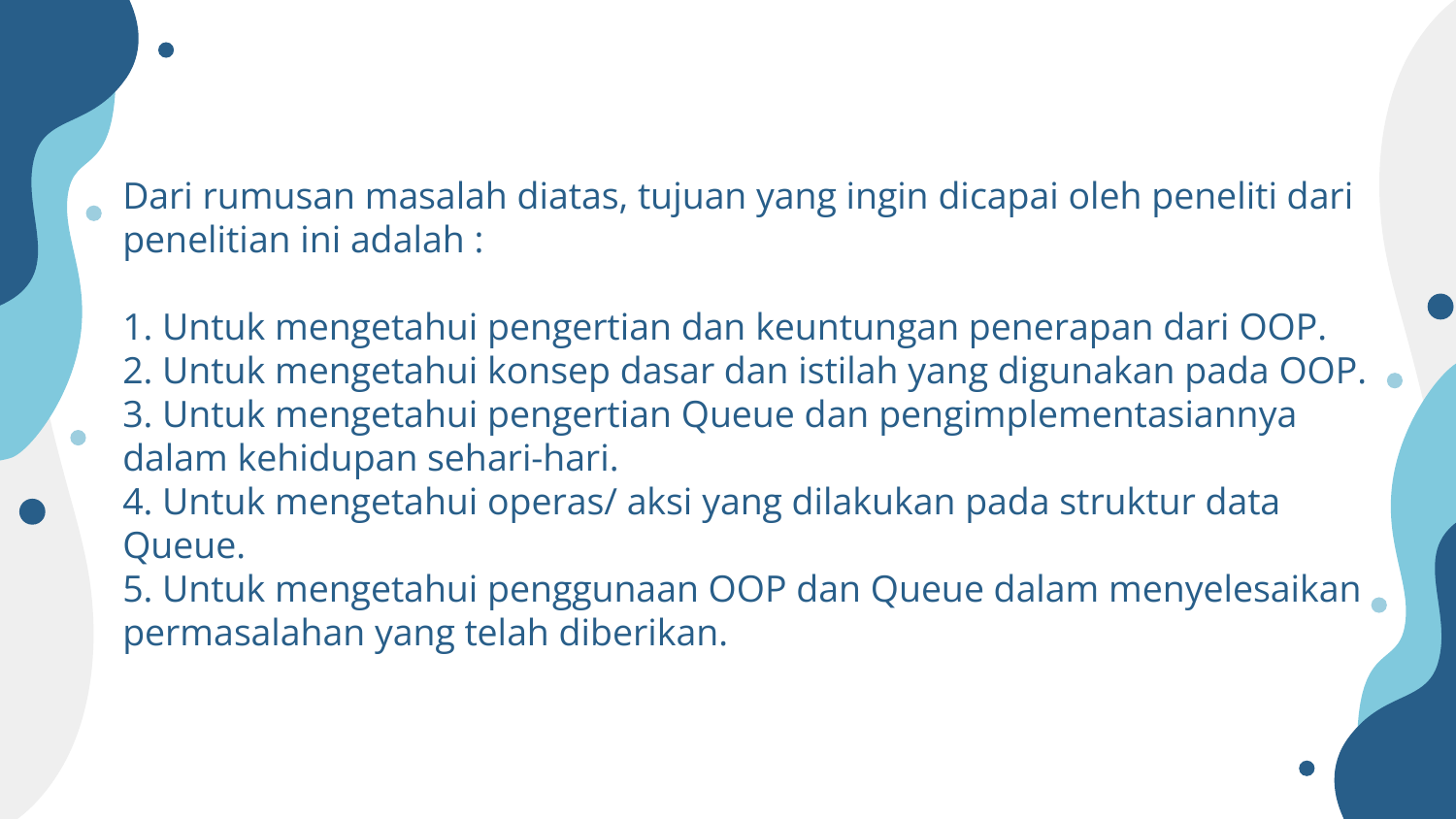

Dari rumusan masalah diatas, tujuan yang ingin dicapai oleh peneliti dari  penelitian ini adalah :

1. Untuk mengetahui pengertian dan keuntungan penerapan dari OOP.
2. Untuk mengetahui konsep dasar dan istilah yang digunakan pada OOP.
3. Untuk mengetahui pengertian Queue dan pengimplementasiannya dalam kehidupan sehari-hari.
4. Untuk mengetahui operas/ aksi yang dilakukan pada struktur data Queue.
5. Untuk mengetahui penggunaan OOP dan Queue dalam menyelesaikan permasalahan yang telah diberikan.